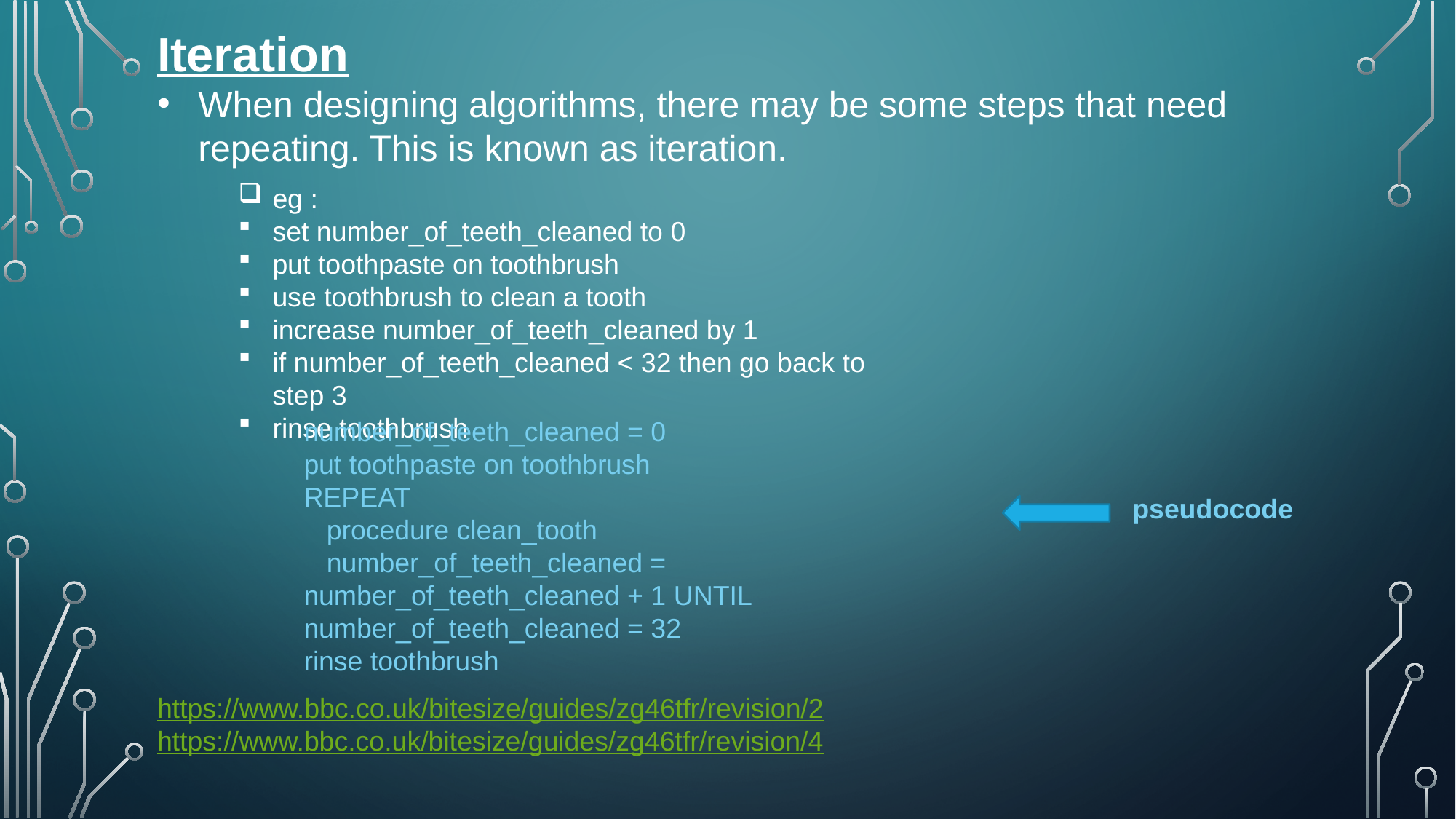

Iteration
When designing algorithms, there may be some steps that need repeating. This is known as iteration.

eg :
set number_of_teeth_cleaned to 0
put toothpaste on toothbrush
use toothbrush to clean a tooth
increase number_of_teeth_cleaned by 1
if number_of_teeth_cleaned < 32 then go back to step 3
rinse toothbrush

number_of_teeth_cleaned = 0
put toothpaste on toothbrush
REPEAT
   procedure clean_tooth
   number_of_teeth_cleaned = number_of_teeth_cleaned + 1 UNTIL number_of_teeth_cleaned = 32
rinse toothbrush
pseudocode

https://www.bbc.co.uk/bitesize/guides/zg46tfr/revision/2
https://www.bbc.co.uk/bitesize/guides/zg46tfr/revision/4